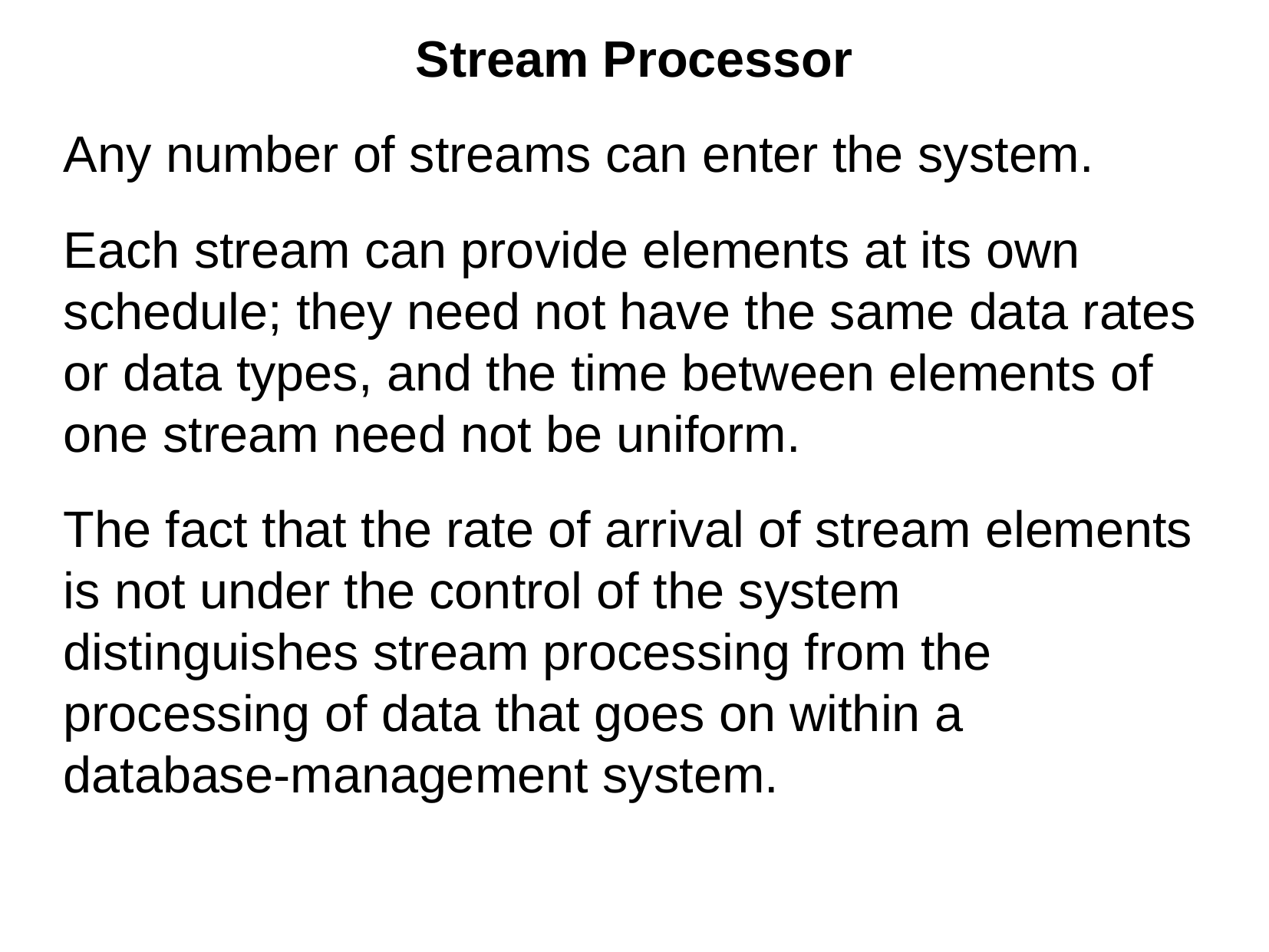

Stream Processor
Any number of streams can enter the system.

Each stream can provide elements at its own schedule; they need not have the same data rates or data types, and the time between elements of one stream need not be uniform.

The fact that the rate of arrival of stream elements is not under the control of the system distinguishes stream processing from the processing of data that goes on within a database-management system.